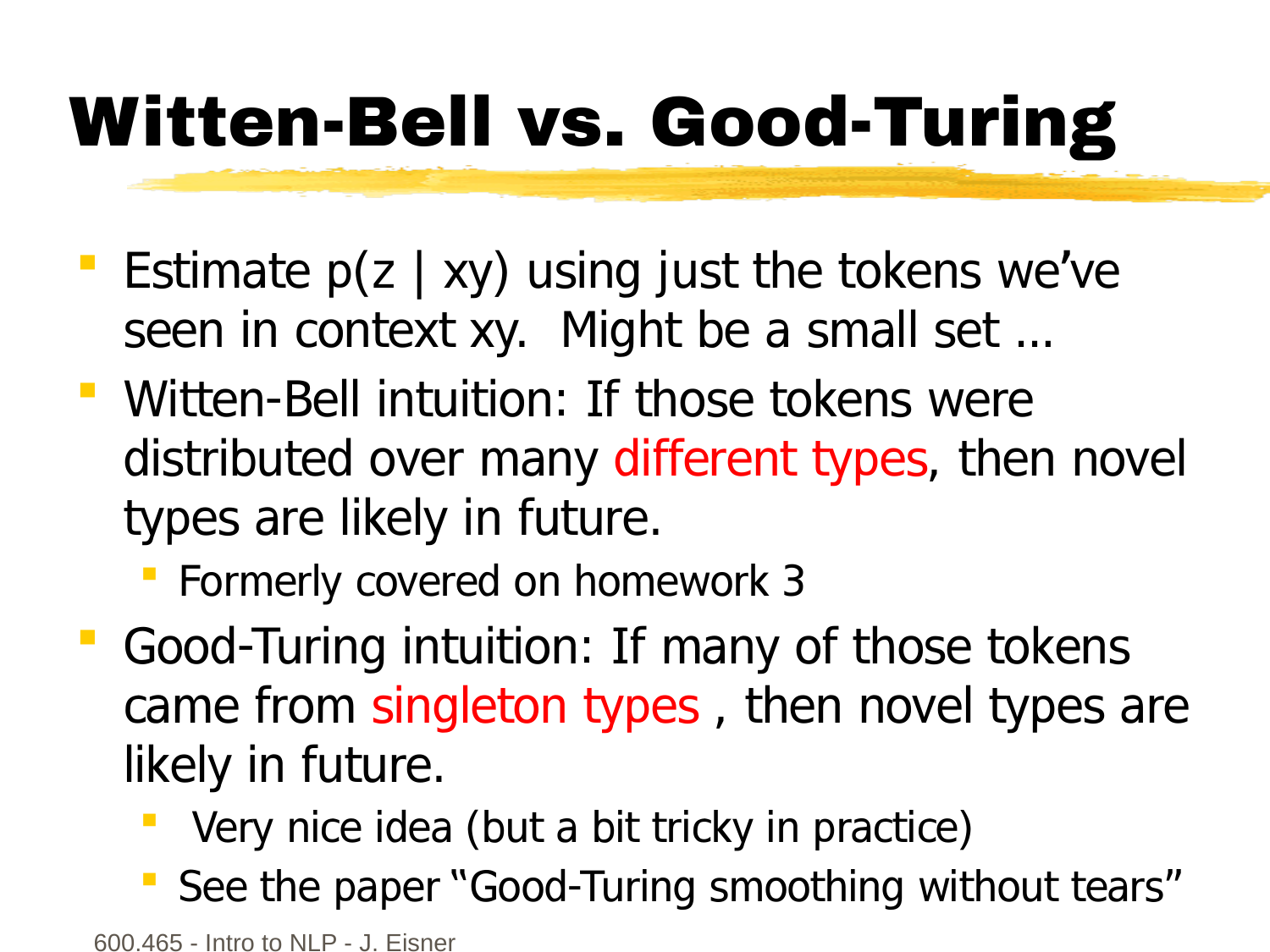

# Witten-Bell vs. Good-Turing
Estimate p(z | xy) using just the tokens we’ve seen in context xy.  Might be a small set …
Witten-Bell intuition: If those tokens were distributed over many different types, then novel types are likely in future.
Formerly covered on homework 3
Good-Turing intuition: If many of those tokens came from singleton types , then novel types are likely in future.
 Very nice idea (but a bit tricky in practice)
See the paper “Good-Turing smoothing without tears”
600.465 - Intro to NLP - J. Eisner
44